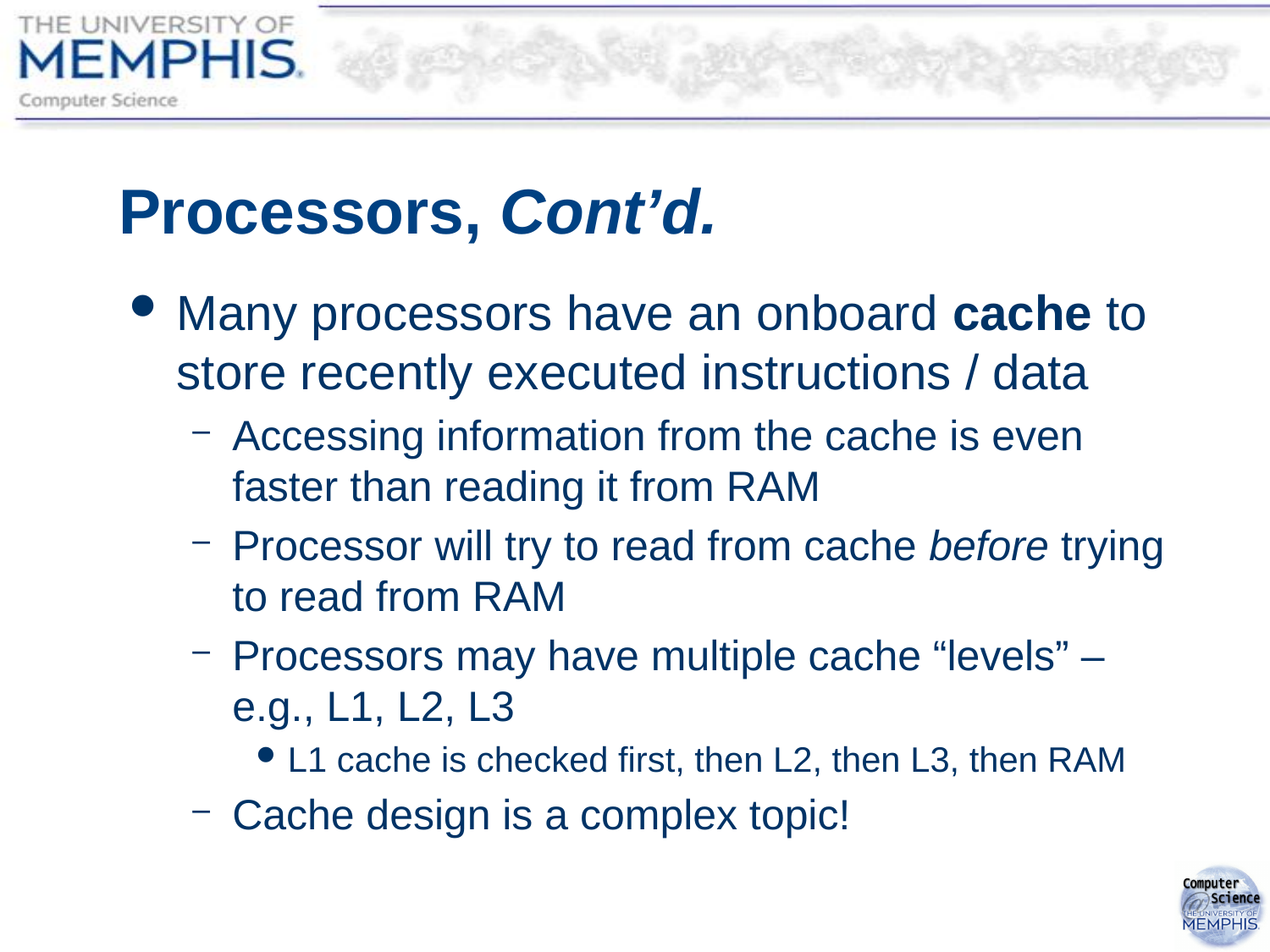

# Processors, Cont’d.
Many processors have an onboard cache to store recently executed instructions / data
Accessing information from the cache is even faster than reading it from RAM
Processor will try to read from cache before trying to read from RAM
Processors may have multiple cache “levels” – e.g., L1, L2, L3
L1 cache is checked first, then L2, then L3, then RAM
Cache design is a complex topic!